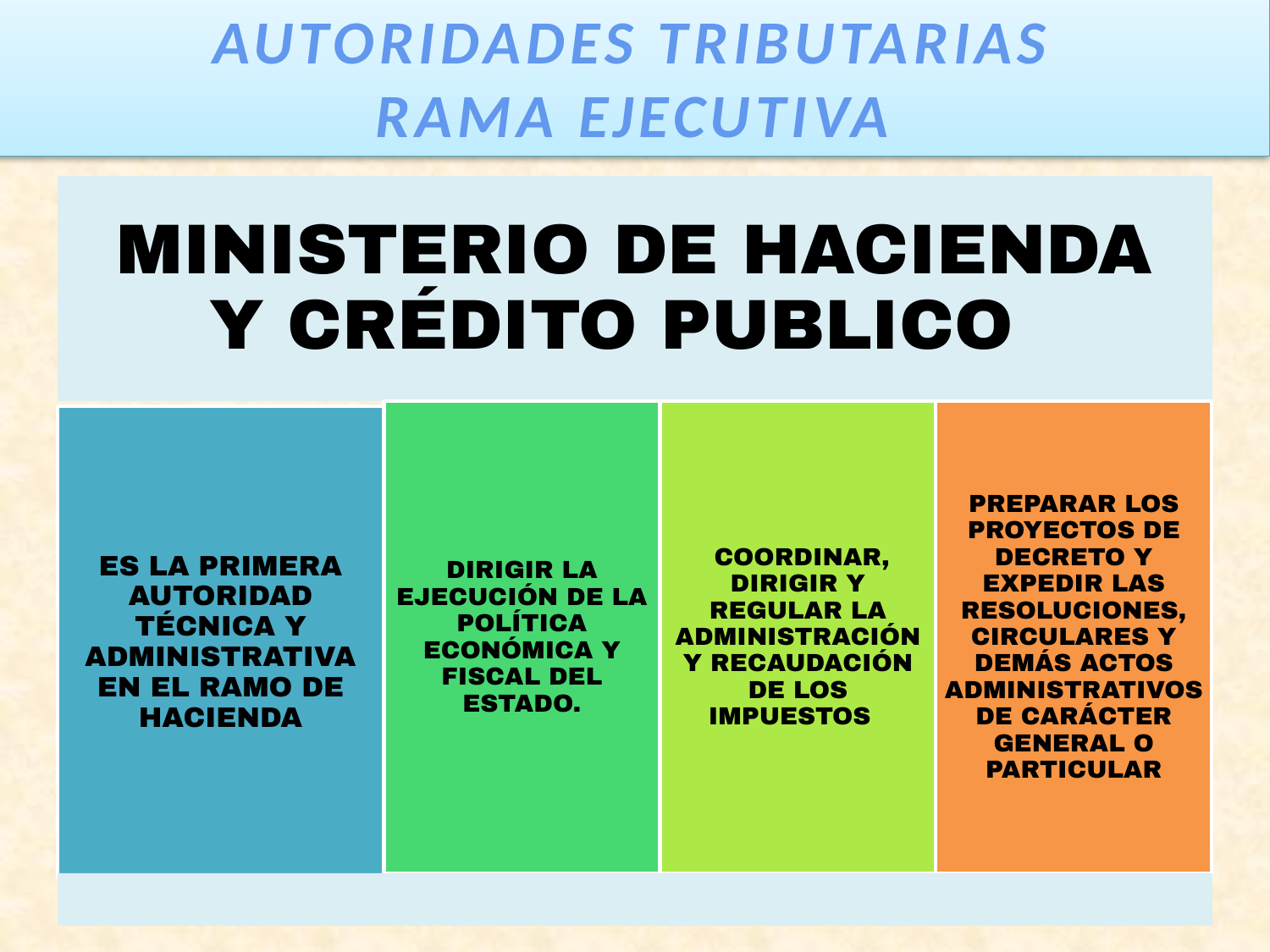

# AUTORIDADES TRIBUTARIAS RAMA EJECUTIVA
MINISTERIO DE HACIENDA Y CRÉDITO PUBLICO
ES LA PRIMERA AUTORIDAD TÉCNICA Y ADMINISTRATIVA EN EL RAMO DE HACIENDA
DIRIGIR LA EJECUCIÓN DE LA POLÍTICA ECONÓMICA Y FISCAL DEL ESTADO.
 COORDINAR, DIRIGIR Y REGULAR LA ADMINISTRACIÓN Y RECAUDACIÓN DE LOS IMPUESTOS
PREPARAR LOS PROYECTOS DE DECRETO Y EXPEDIR LAS RESOLUCIONES, CIRCULARES Y DEMÁS ACTOS ADMINISTRATIVOS DE CARÁCTER GENERAL O PARTICULAR